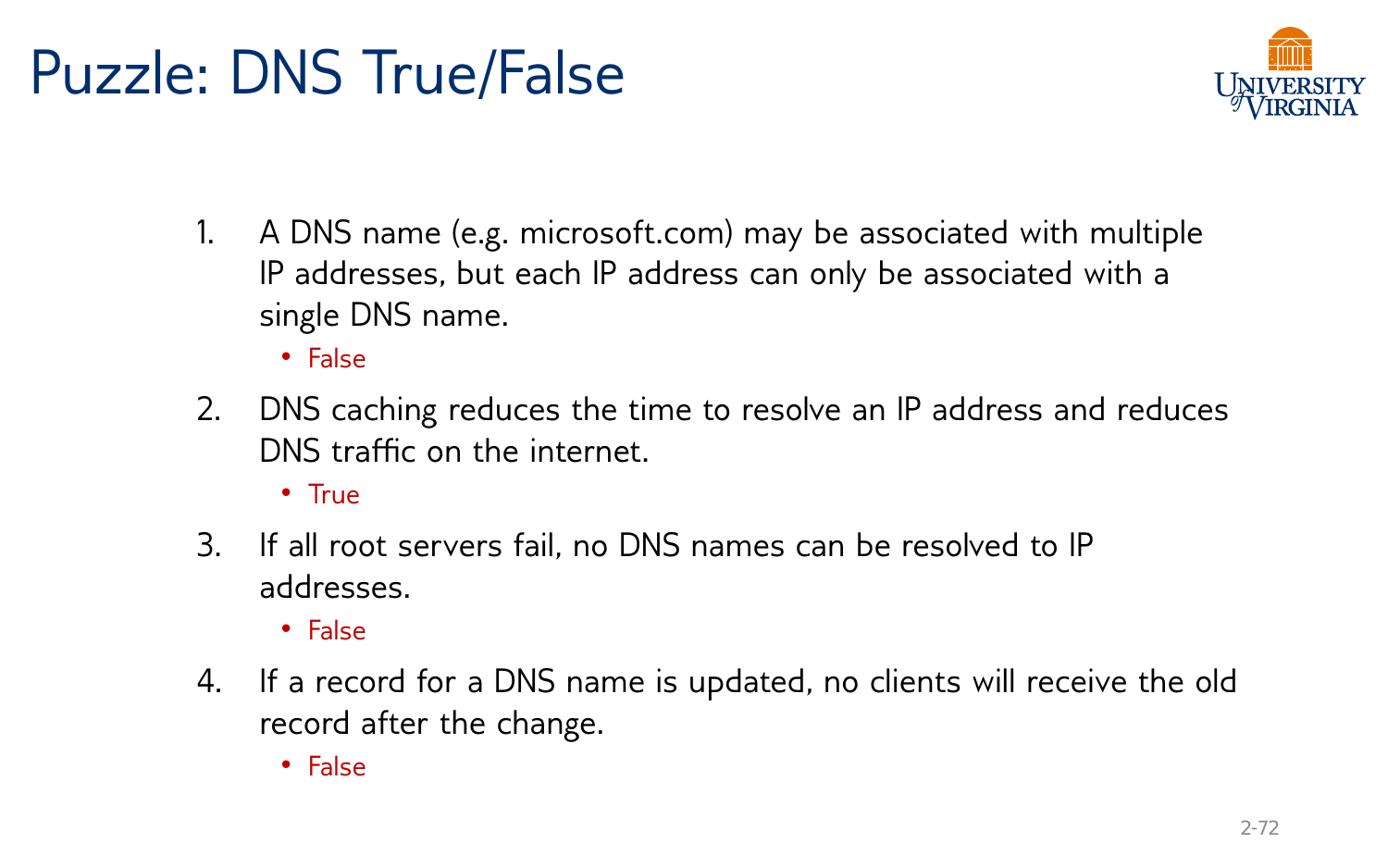

# Puzzle: DNS True/False
A DNS name (e.g. microsoft.com) may be associated with multiple IP addresses, but each IP address can only be associated with a single DNS name.
False
DNS caching reduces the time to resolve an IP address and reduces DNS traffic on the internet.
True
If all root servers fail, no DNS names can be resolved to IP addresses.
False
If a record for a DNS name is updated, no clients will receive the old record after the change.
False
2-72